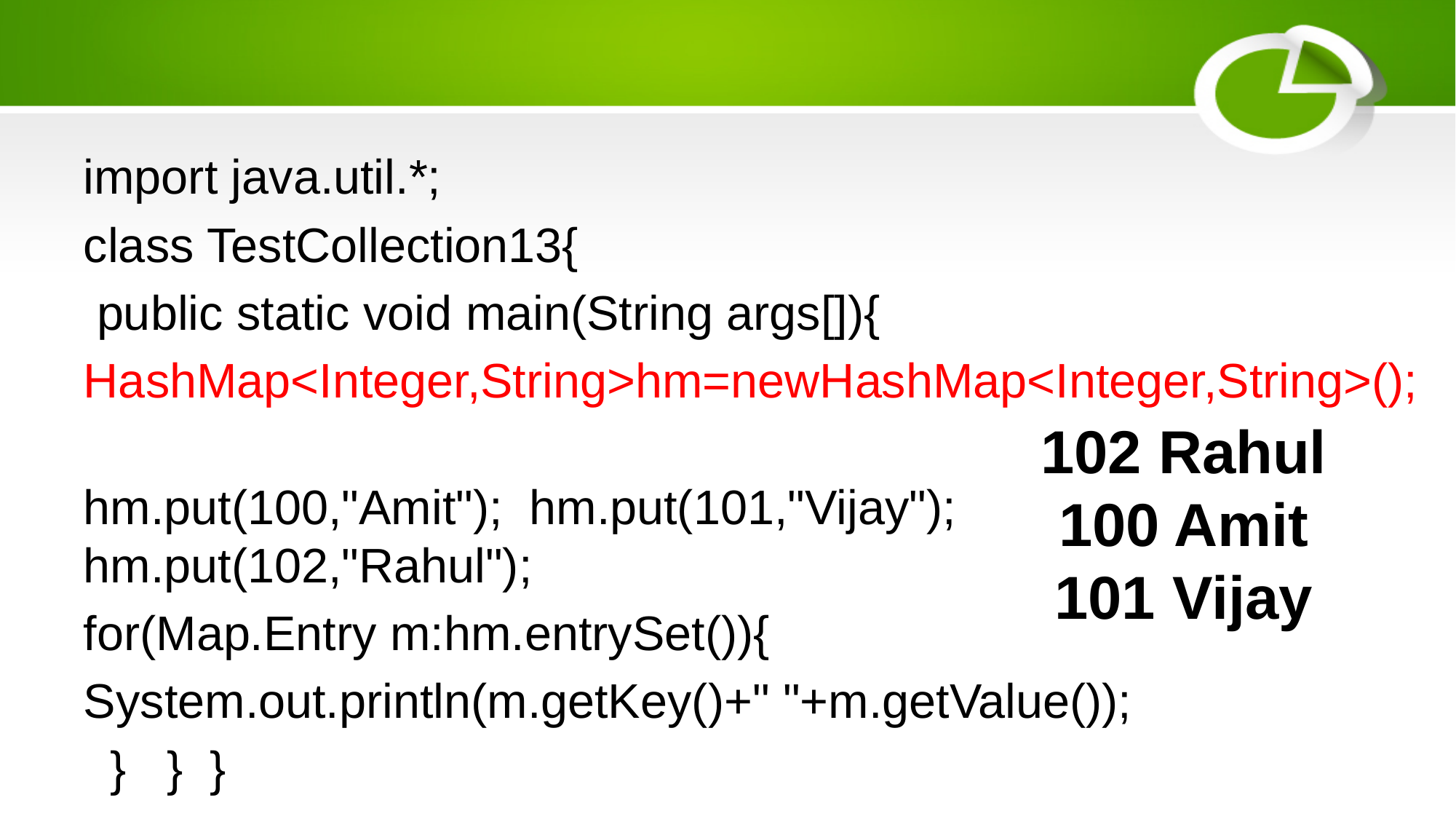

#
import java.util.*;
class TestCollection13{
 public static void main(String args[]){
HashMap<Integer,String>hm=newHashMap<Integer,String>();
hm.put(100,"Amit");  hm.put(101,"Vijay");   hm.put(102,"Rahul");
for(Map.Entry m:hm.entrySet()){
System.out.println(m.getKey()+" "+m.getValue());
  }   }  }
102 Rahul
100 Amit
101 Vijay